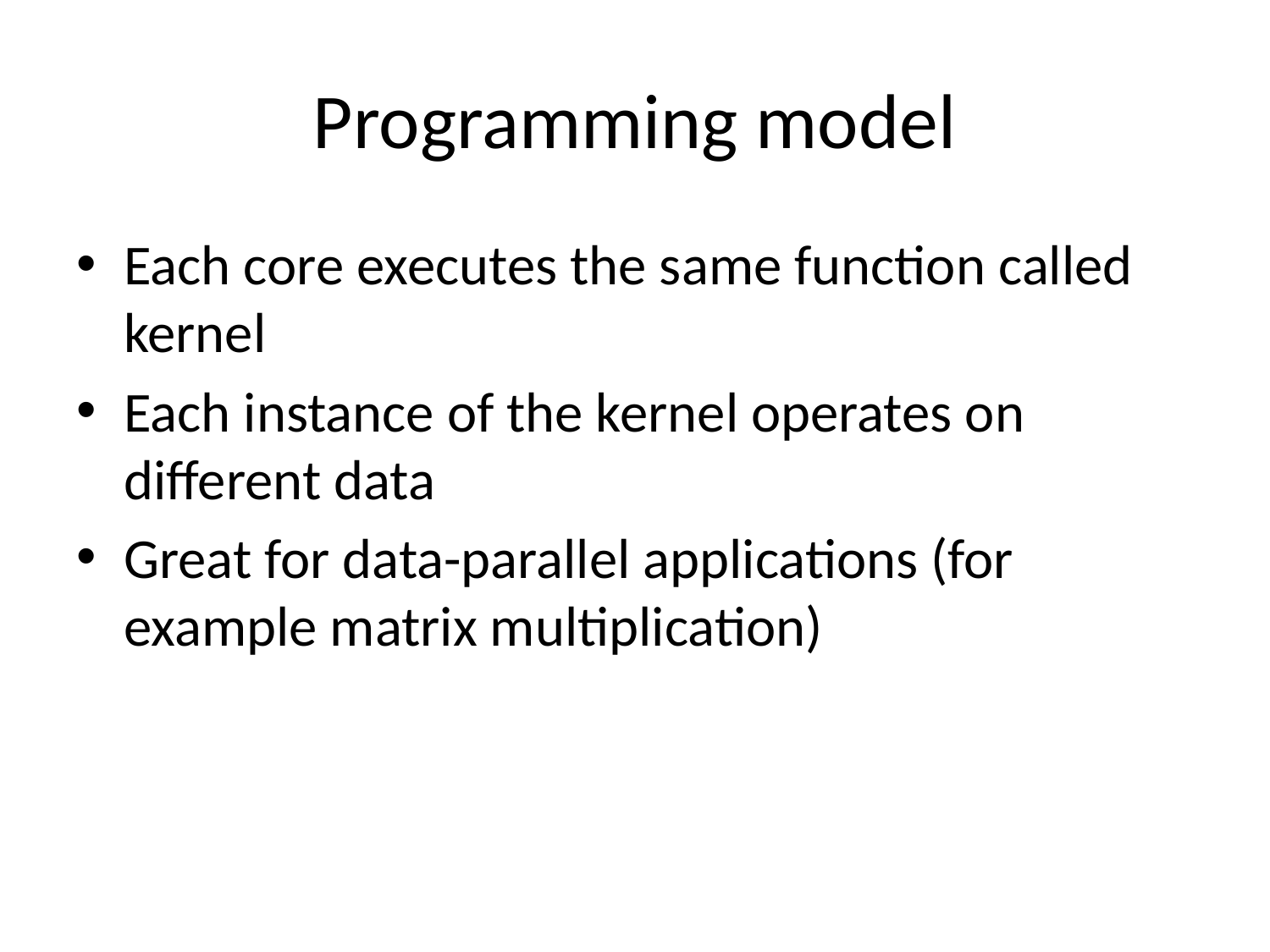

# Programming model
Each core executes the same function called kernel
Each instance of the kernel operates on different data
Great for data-parallel applications (for example matrix multiplication)